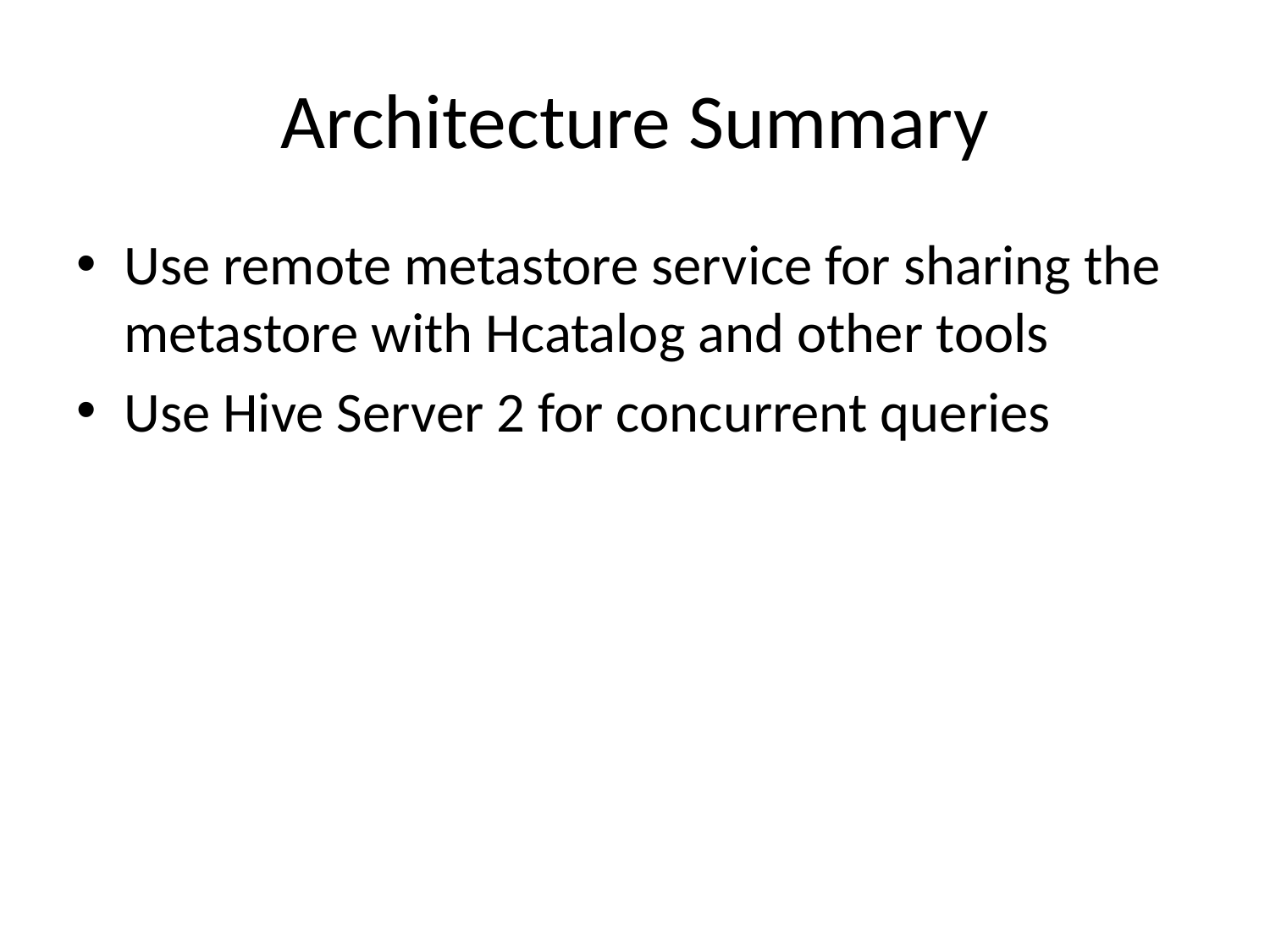

# Architecture Summary
Use remote metastore service for sharing the metastore with Hcatalog and other tools
Use Hive Server 2 for concurrent queries